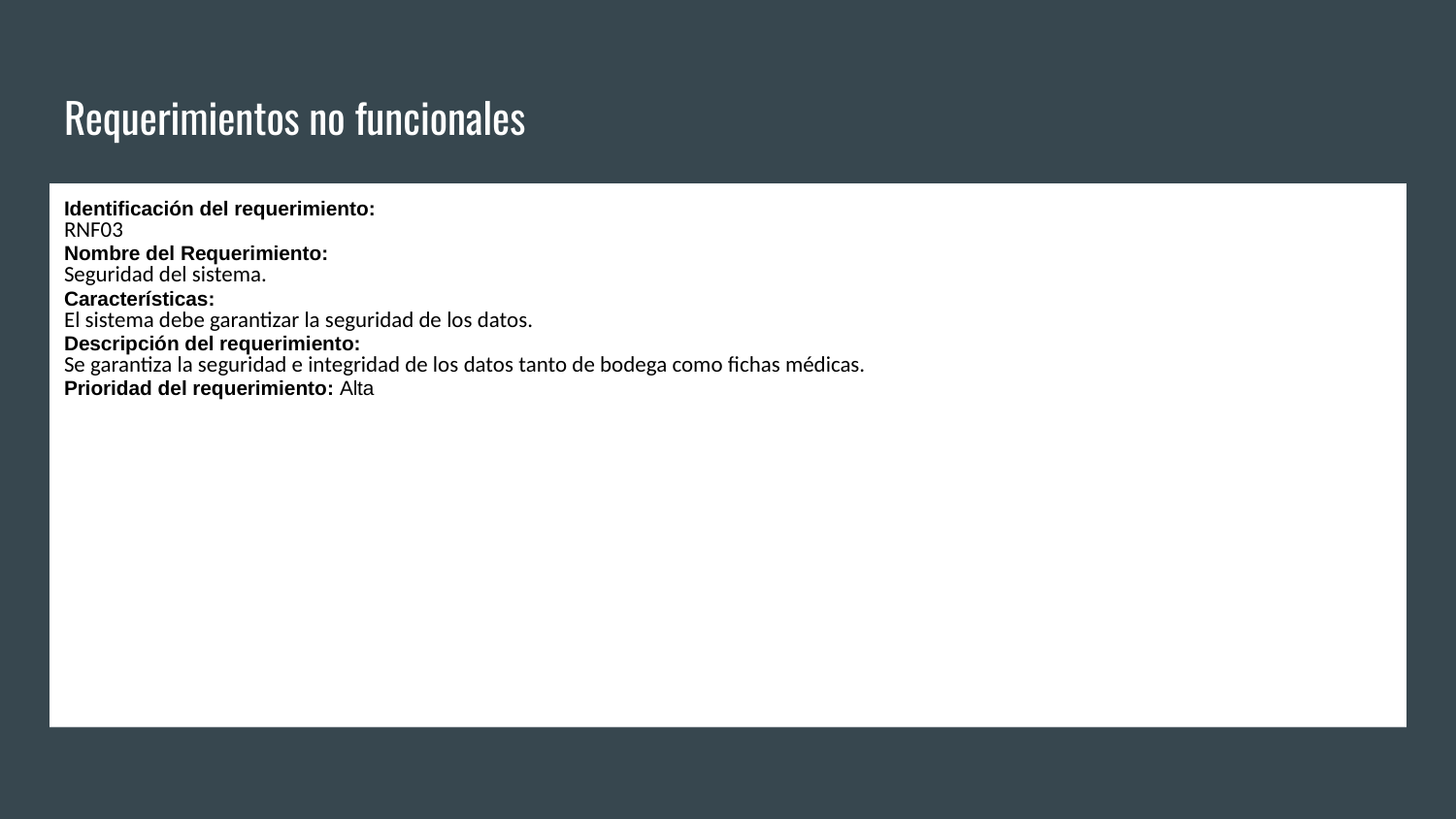

# Requerimientos no funcionales
Identificación del requerimiento:
RNF03
Nombre del Requerimiento:
Seguridad del sistema.
Características:
El sistema debe garantizar la seguridad de los datos.
Descripción del requerimiento:
Se garantiza la seguridad e integridad de los datos tanto de bodega como fichas médicas.
Prioridad del requerimiento: Alta